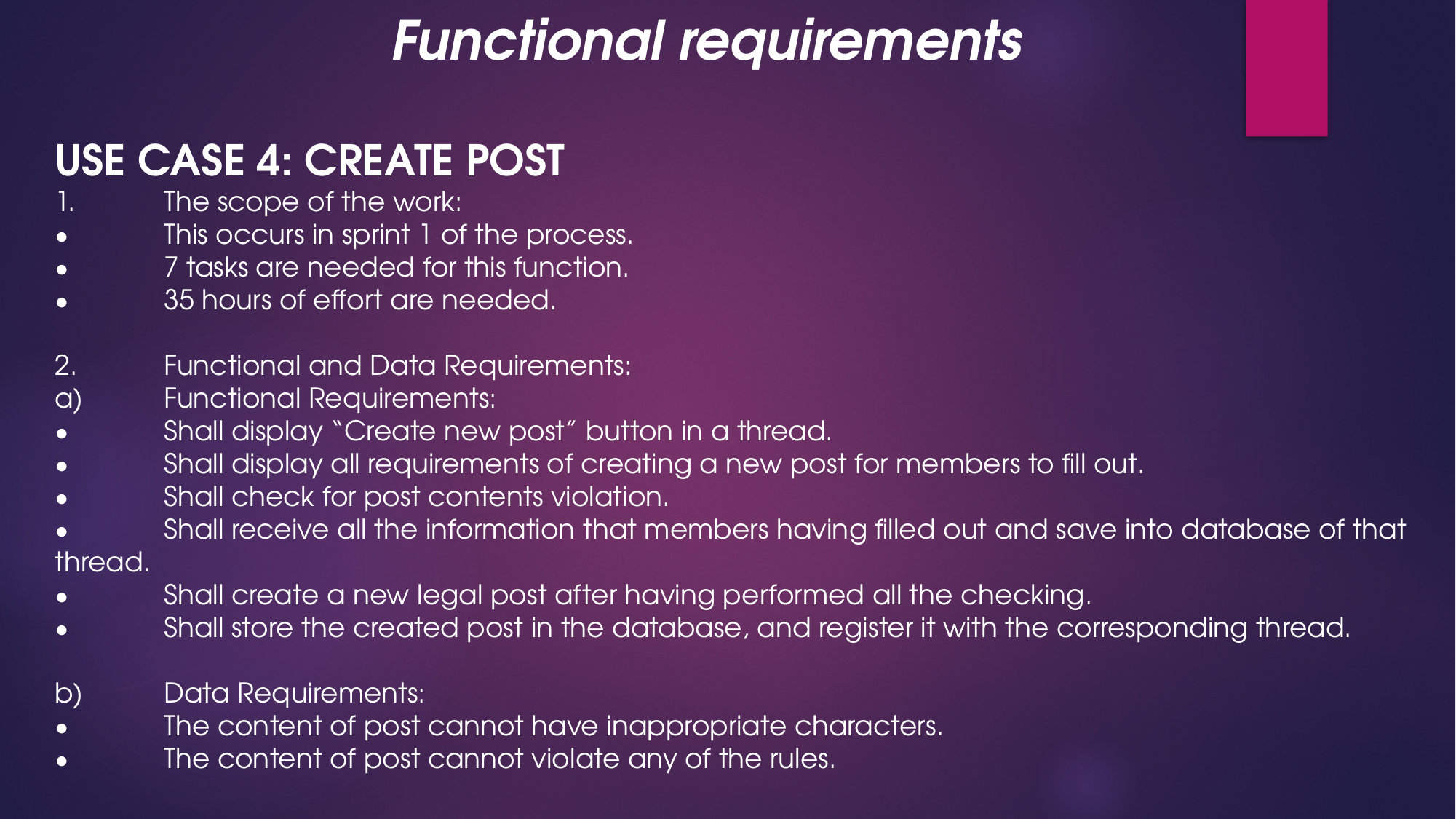

Functional requirements

USE CASE 4: CREATE POST
1.	The scope of the work:
•	This occurs in sprint 1 of the process.
•	7 tasks are needed for this function.
•	35 hours of effort are needed.

2.	Functional and Data Requirements:
a)	Functional Requirements:
•	Shall display “Create new post” button in a thread.
•	Shall display all requirements of creating a new post for members to fill out.
•	Shall check for post contents violation.
•	Shall receive all the information that members having filled out and save into database of that thread.
•	Shall create a new legal post after having performed all the checking.
•	Shall store the created post in the database, and register it with the corresponding thread.

b)	Data Requirements:
•	The content of post cannot have inappropriate characters.
•	The content of post cannot violate any of the rules.